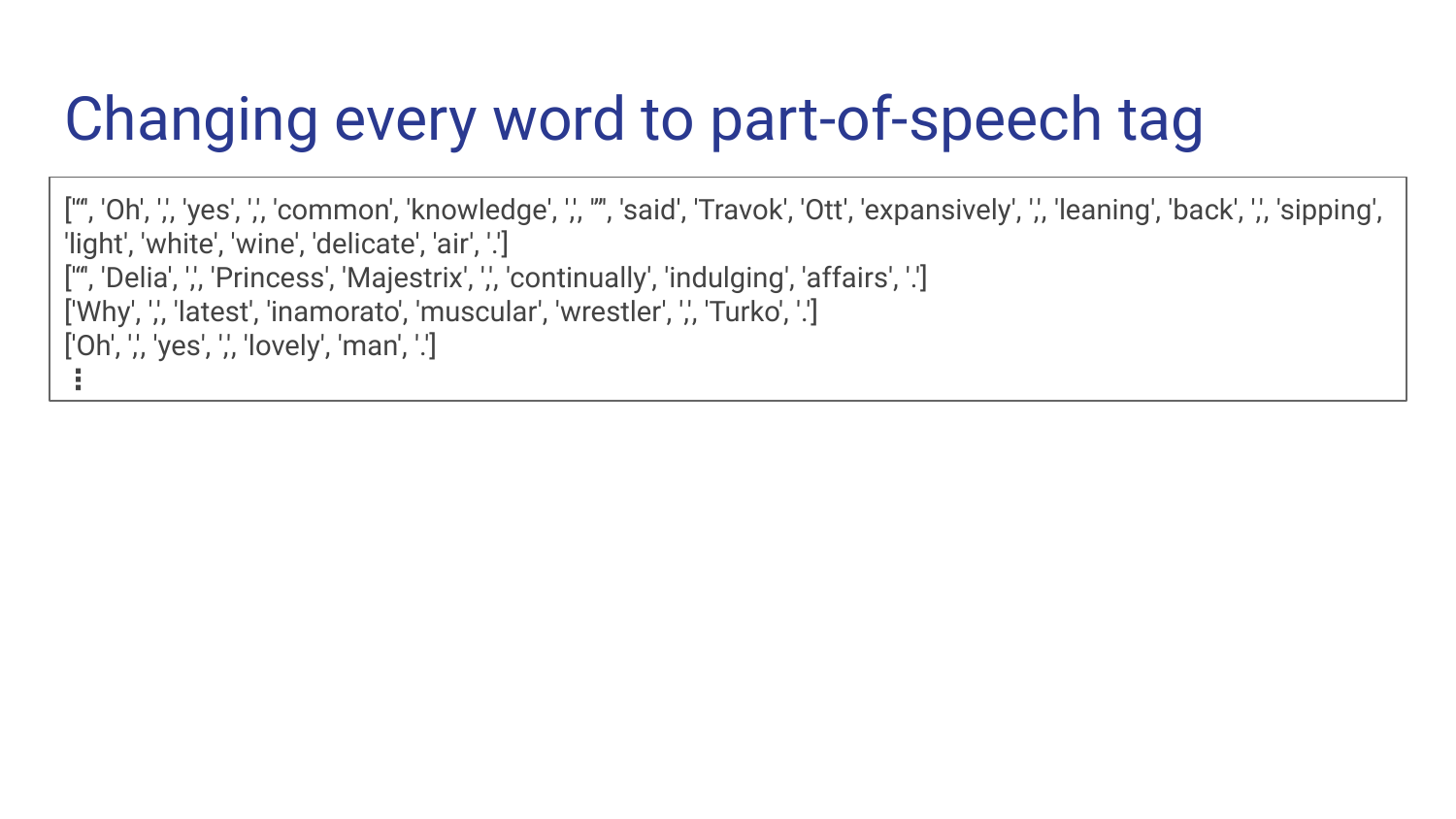

Changing every word to part-of-speech tag

['“', 'Oh', ',', 'yes', ',', 'common', 'knowledge', ',', '”', 'said', 'Travok', 'Ott', 'expansively', ',', 'leaning', 'back', ',', 'sipping', 'light', 'white', 'wine', 'delicate', 'air', '.']
['“', 'Delia', ',', 'Princess', 'Majestrix', ',', 'continually', 'indulging', 'affairs', '.']
['Why', ',', 'latest', 'inamorato', 'muscular', 'wrestler', ',', 'Turko', '.']
['Oh', ',', 'yes', ',', 'lovely', 'man', '.']
⋮